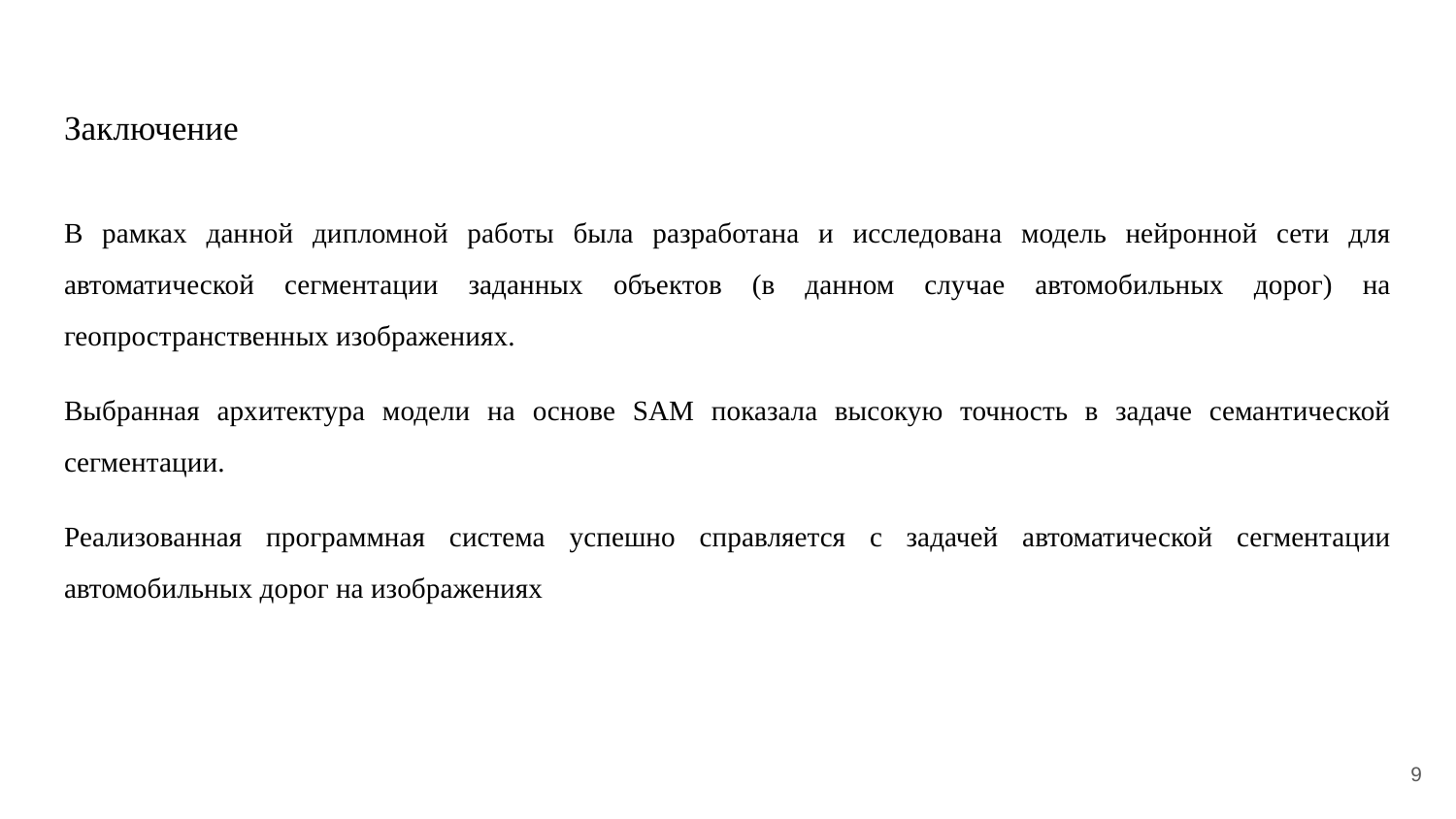

# Заключение
В рамках данной дипломной работы была разработана и исследована модель нейронной сети для автоматической сегментации заданных объектов (в данном случае автомобильных дорог) на геопространственных изображениях.
Выбранная архитектура модели на основе SAM показала высокую точность в задаче семантической сегментации.
Реализованная программная система успешно справляется с задачей автоматической сегментации автомобильных дорог на изображениях
9